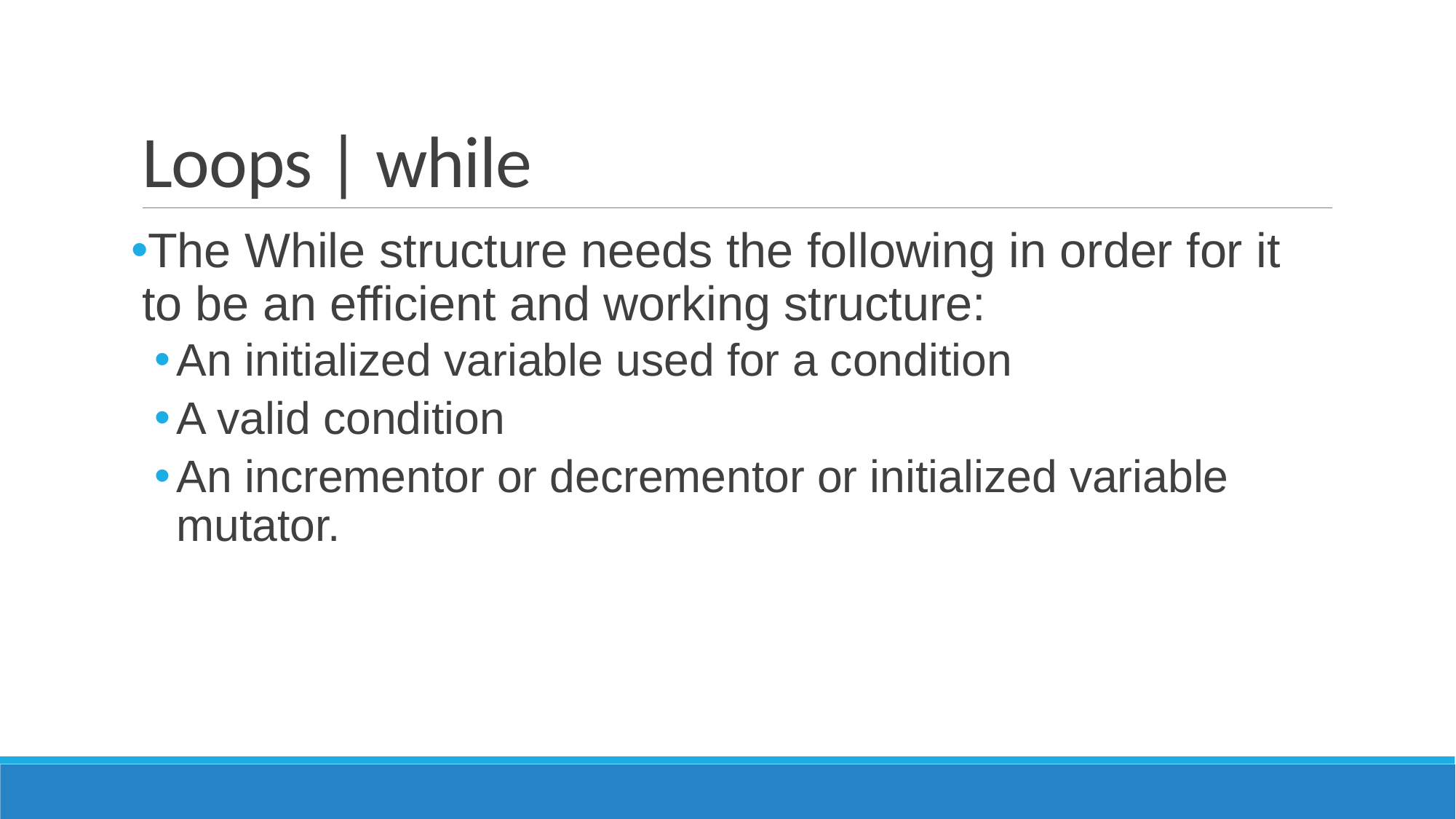

# Loops | while
The While structure needs the following in order for it to be an efficient and working structure:
An initialized variable used for a condition
A valid condition
An incrementor or decrementor or initialized variable mutator.